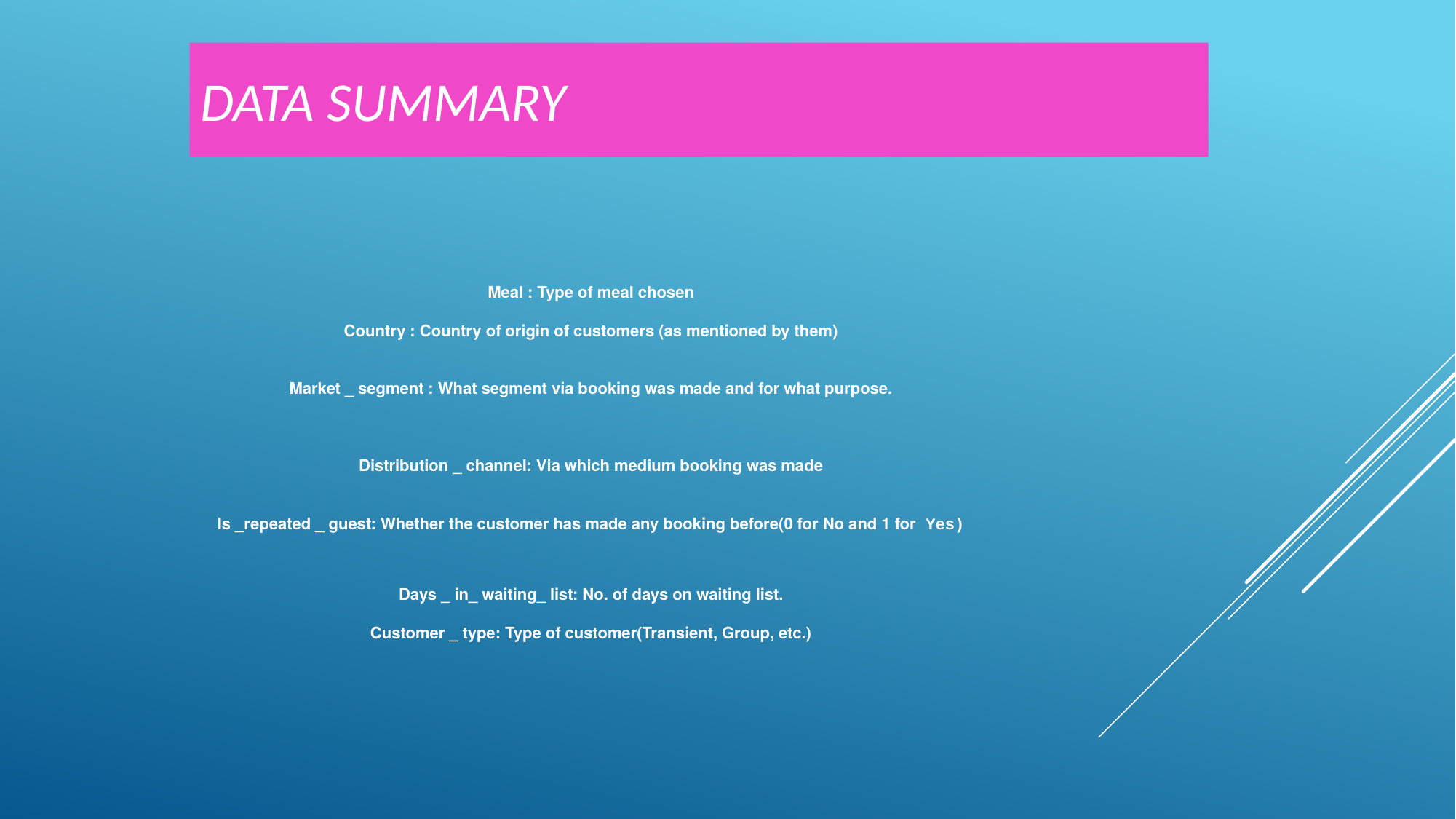

# DATA SUMMARY

Meal : Type of meal chosen

Country : Country of origin of customers (as mentioned by them)

Market _ segment : What segment via booking was made and for what purpose.

Distribution _ channel: Via which medium booking was made

Is _repeated _ guest: Whether the customer has made any booking before(0 for No and 1 for Yes)

Days _ in_ waiting_ list: No. of days on waiting list.

Customer _ type: Type of customer(Transient, Group, etc.)